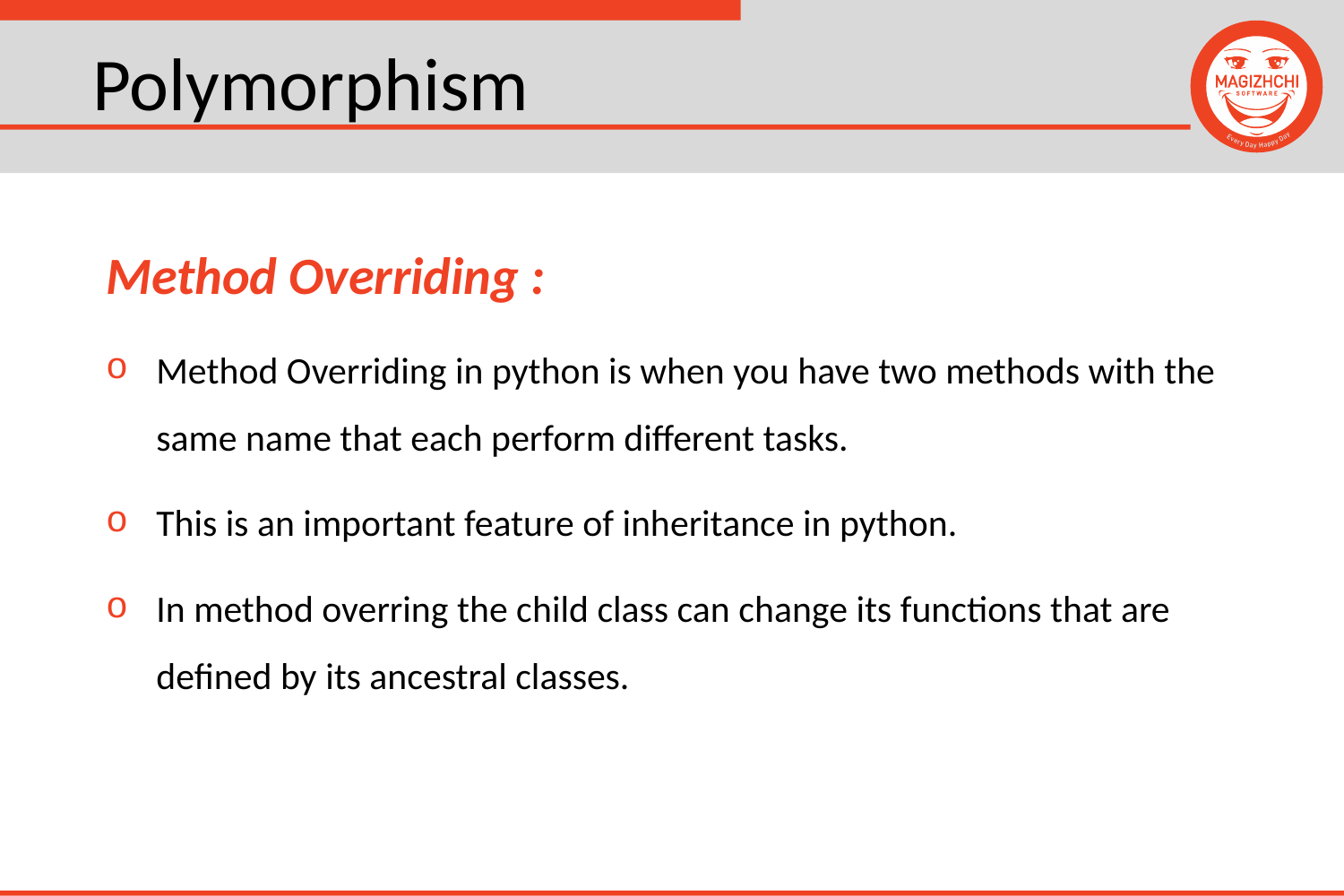

# Polymorphism
Method Overriding :
Method Overriding in python is when you have two methods with the same name that each perform different tasks.
This is an important feature of inheritance in python.
In method overring the child class can change its functions that are defined by its ancestral classes.